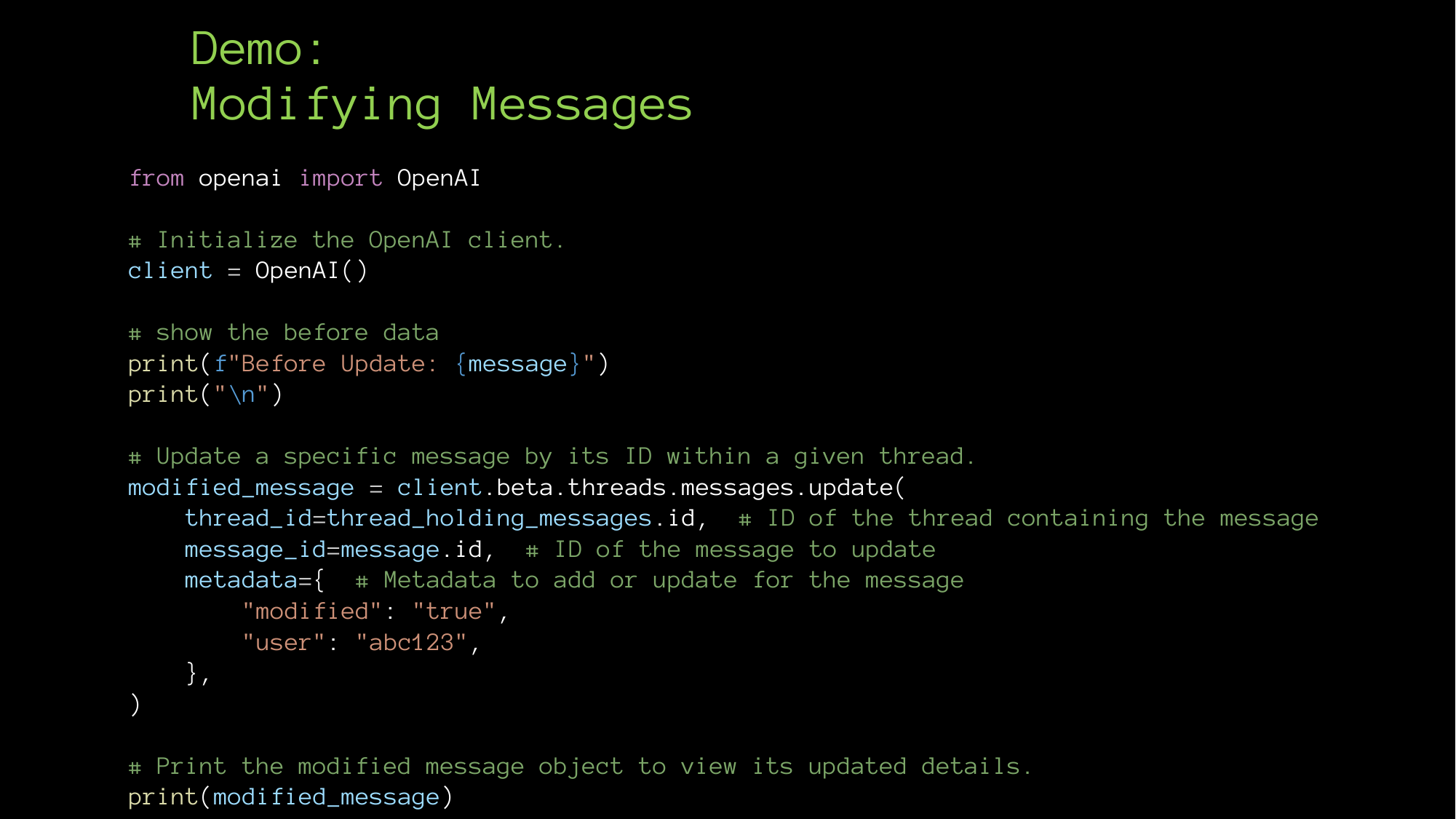

# Demo: Modifying Messages
from openai import OpenAI
# Initialize the OpenAI client.
client = OpenAI()
# show the before data
print(f"Before Update: {message}")
print("\n")
# Update a specific message by its ID within a given thread.
modified_message = client.beta.threads.messages.update(
    thread_id=thread_holding_messages.id,  # ID of the thread containing the message
    message_id=message.id,  # ID of the message to update
    metadata={  # Metadata to add or update for the message
        "modified": "true",
        "user": "abc123",
    },
)
# Print the modified message object to view its updated details.
print(modified_message)